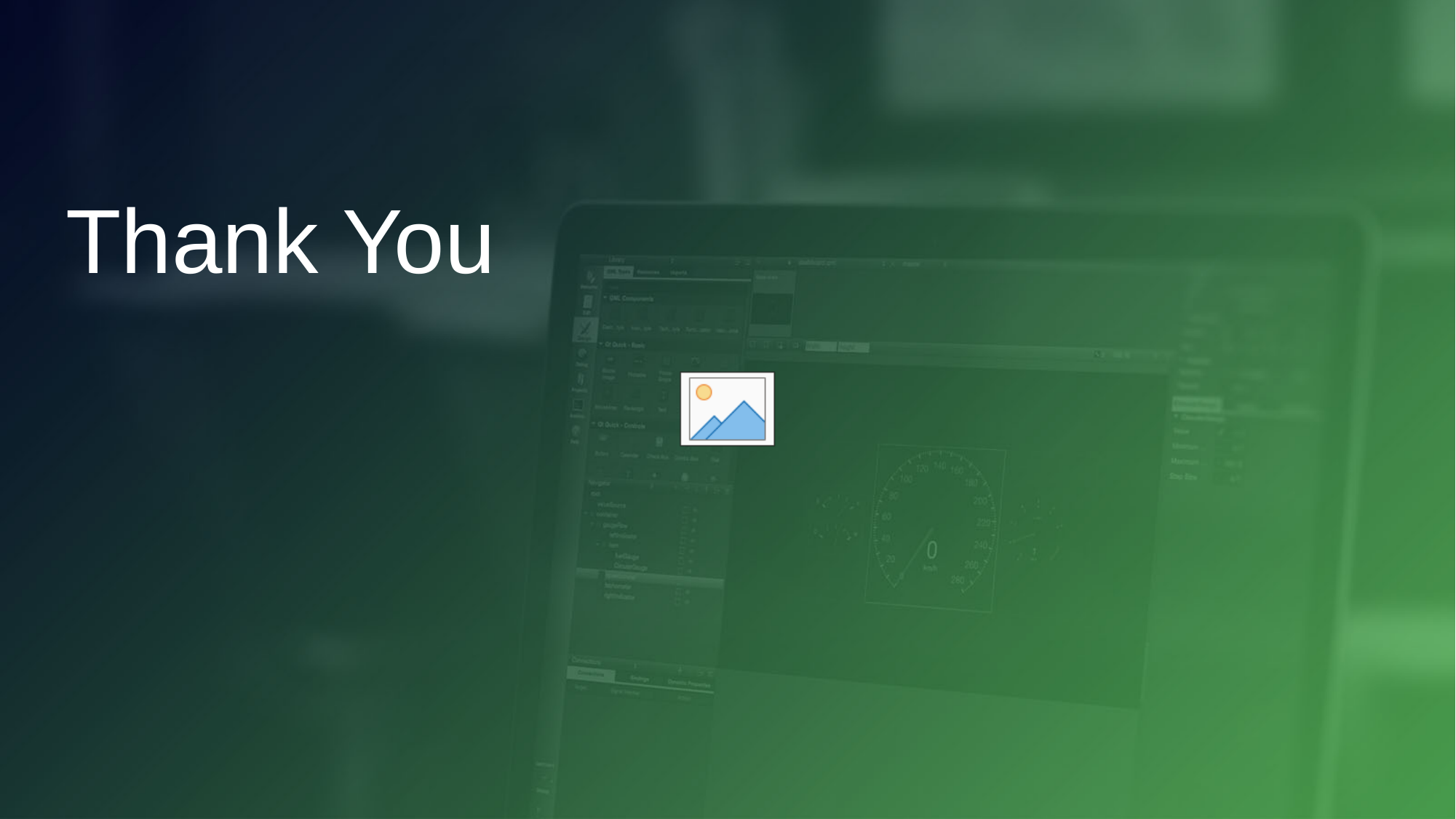

# Thank You

12
31 July 2017
Presentation name / Author